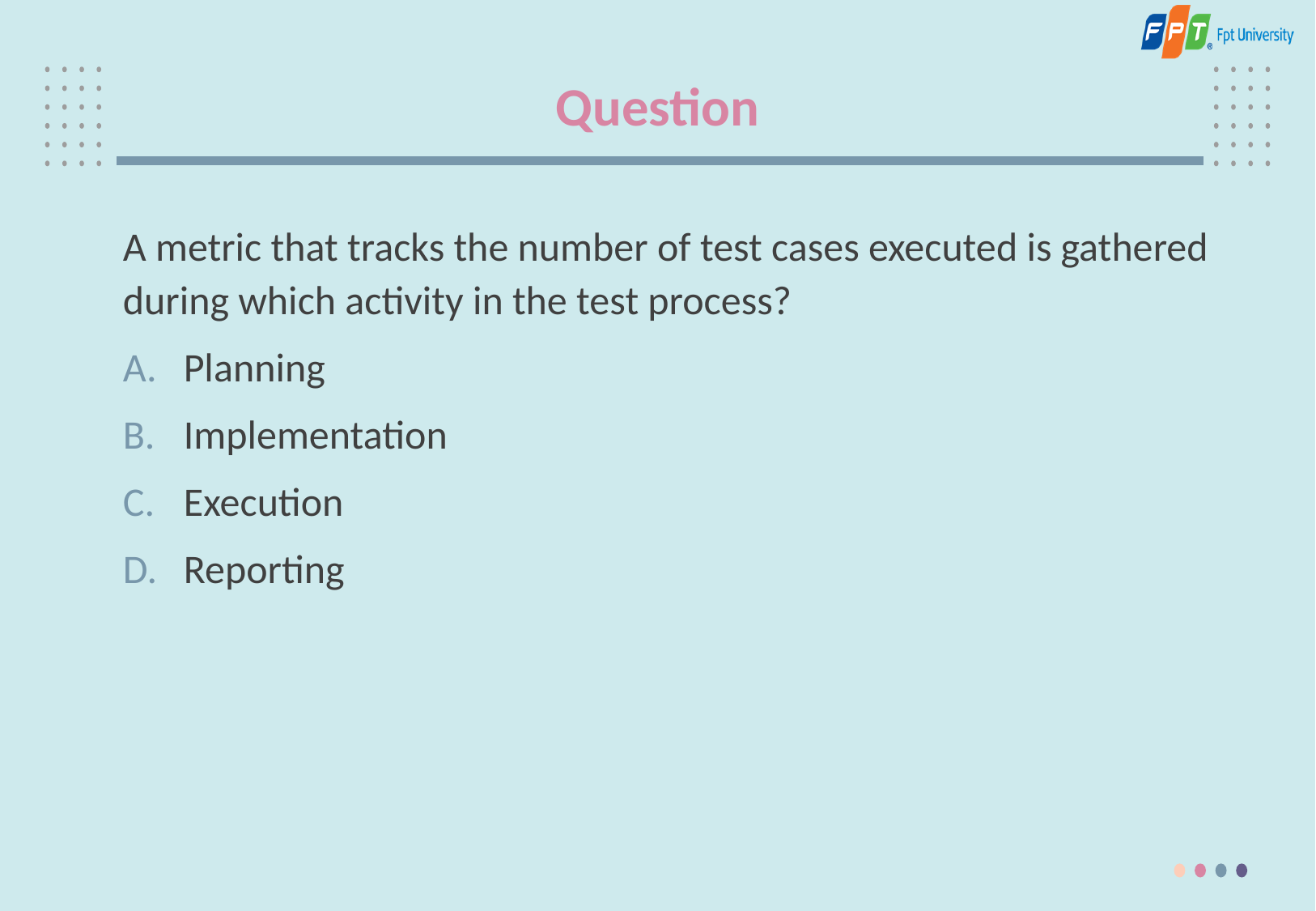

# Question
A metric that tracks the number of test cases executed is gathered during which activity in the test process?
Planning
Implementation
Execution
Reporting